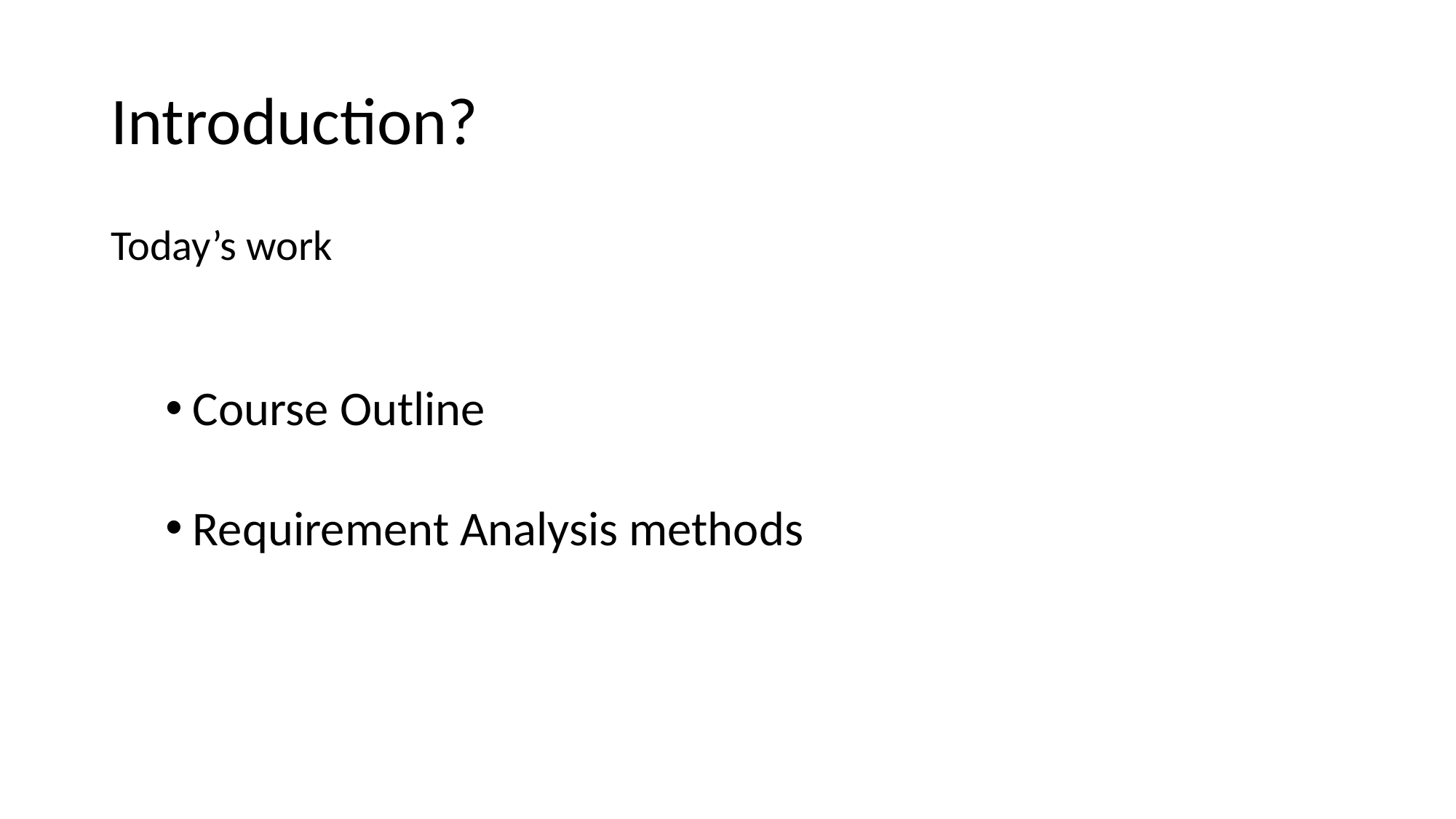

# Introduction?
Today’s work

Course Outline

Requirement Analysis methods